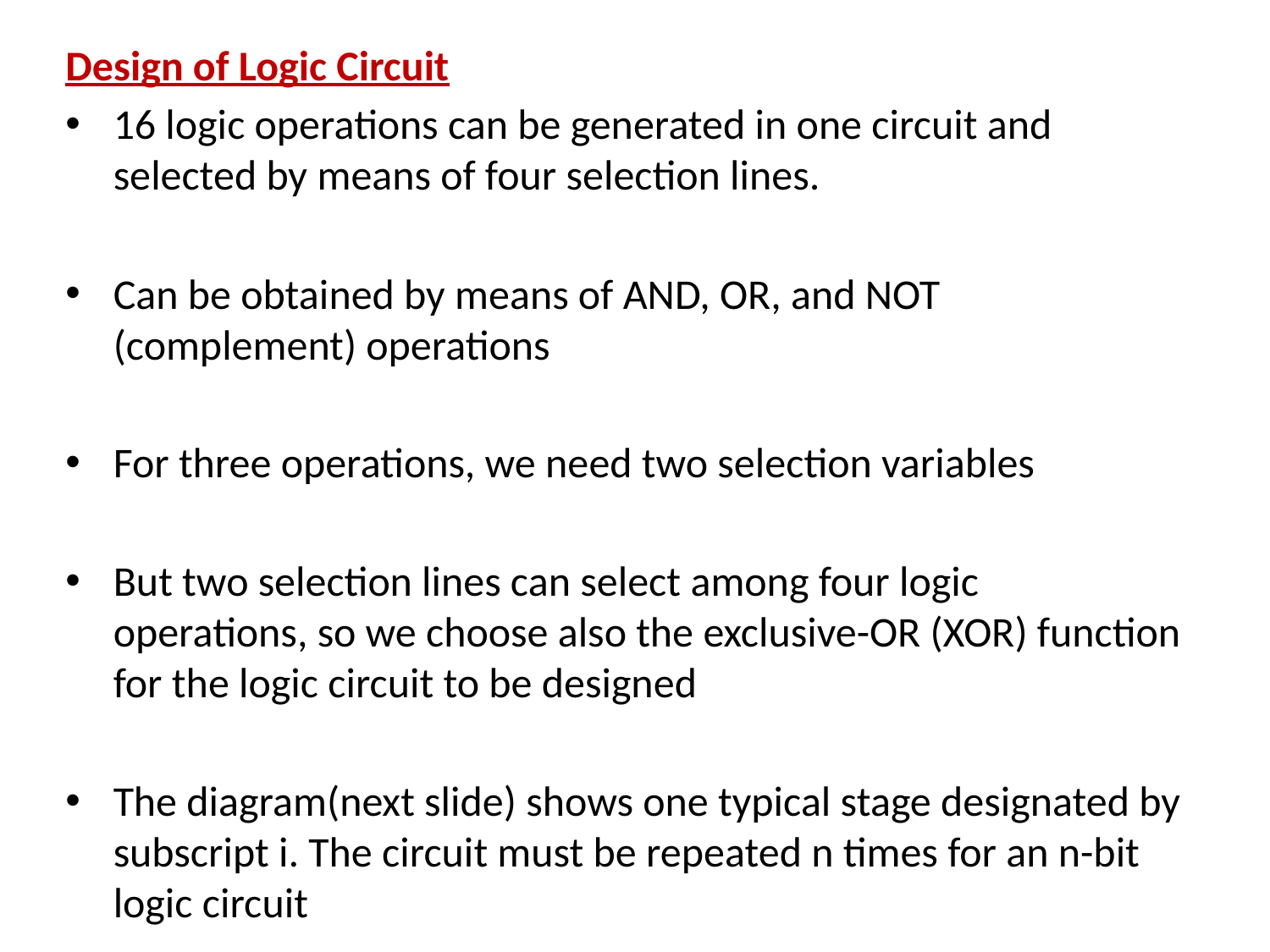

Design of Logic Circuit
16 logic operations can be generated in one circuit and selected by means of four selection lines.

Can be obtained by means of AND, OR, and NOT (complement) operations

For three operations, we need two selection variables

But two selection lines can select among four logic operations, so we choose also the exclusive-OR (XOR) function for the logic circuit to be designed

The diagram(next slide) shows one typical stage designated by subscript i. The circuit must be repeated n times for an n-bit logic circuit